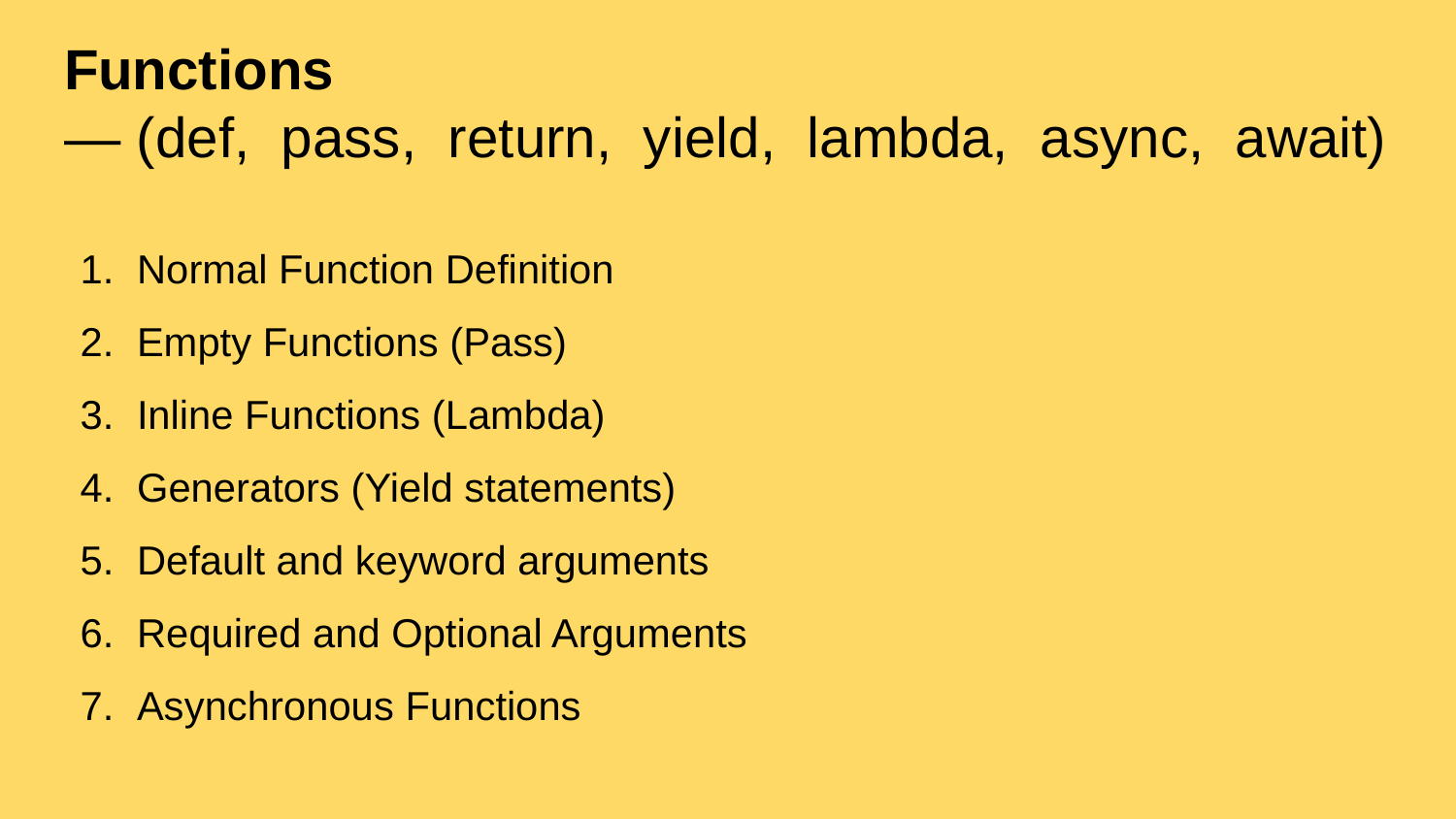

# Functions
— (def,  pass,  return,  yield,  lambda,  async,  await)
Normal Function Definition
Empty Functions (Pass)
Inline Functions (Lambda)
Generators (Yield statements)
Default and keyword arguments
Required and Optional Arguments
Asynchronous Functions